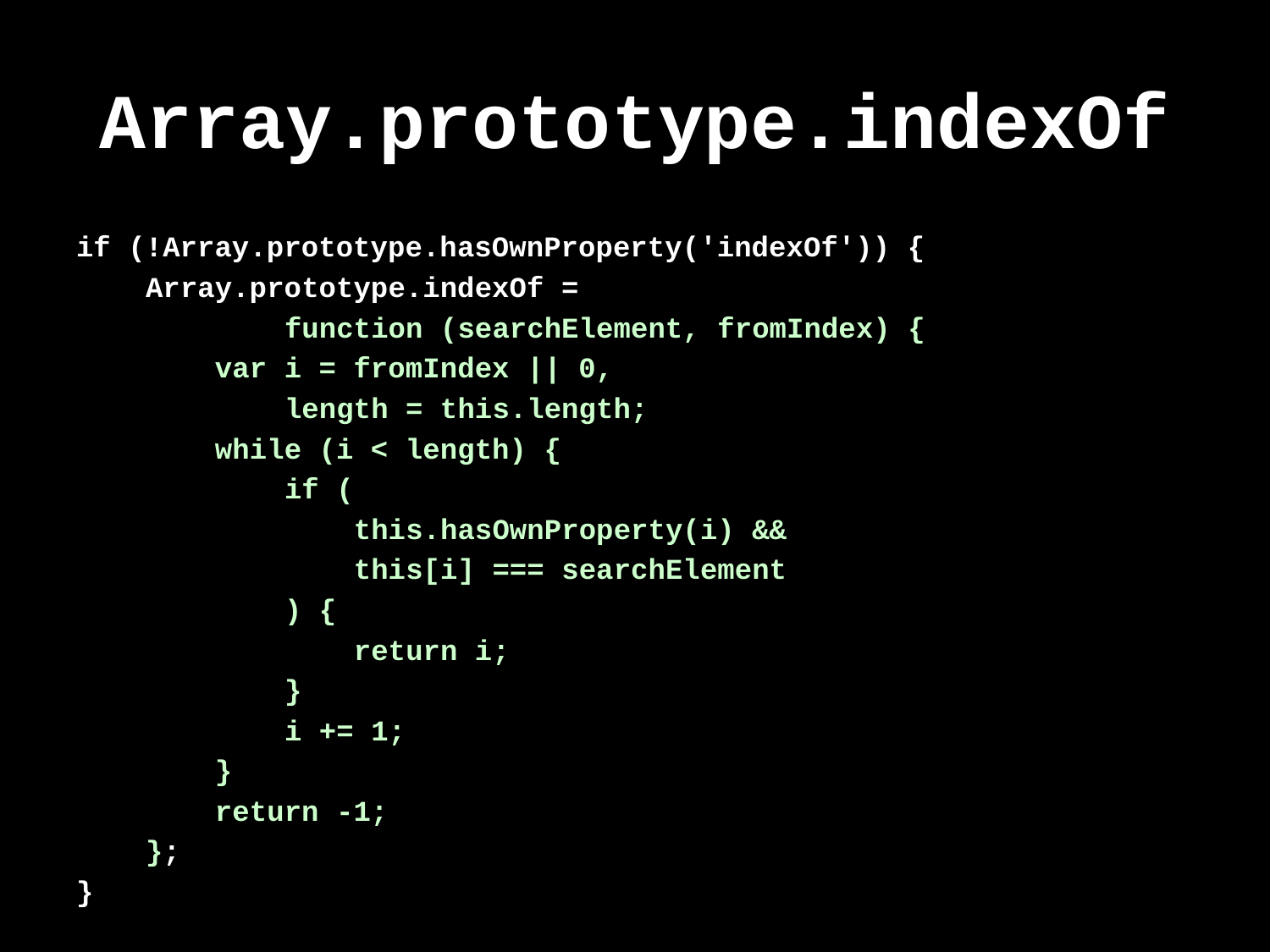

# Array.prototype.indexOf
if (!Array.prototype.hasOwnProperty('indexOf')) {
    Array.prototype.indexOf =
            function (searchElement, fromIndex) {
        var i = fromIndex || 0,
            length = this.length;
        while (i < length) {
            if (
                this.hasOwnProperty(i) &&
                this[i] === searchElement
            ) {
                return i;
            }
            i += 1;
        }
        return -1;
    };
}